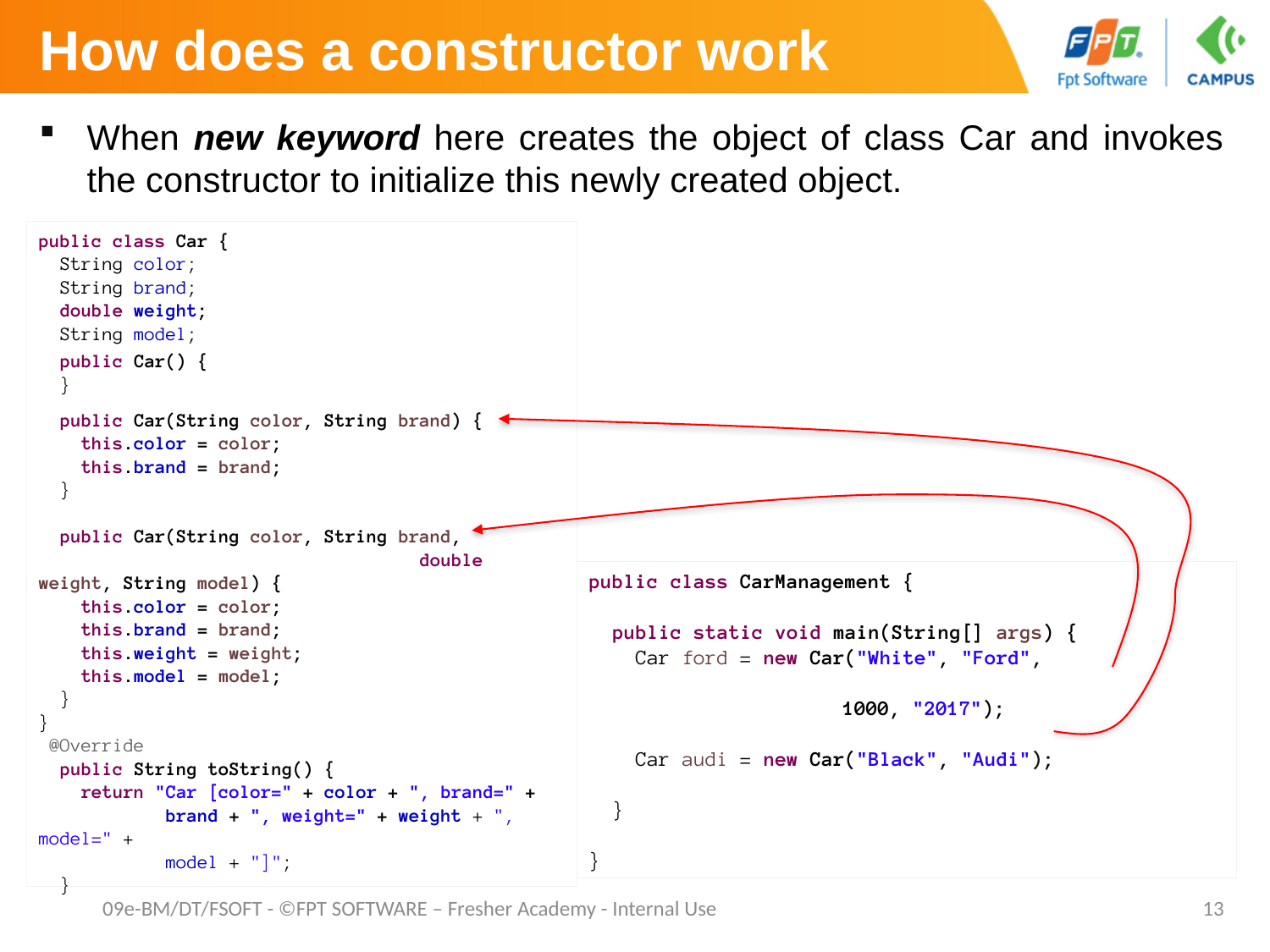

# How does a constructor work
When new keyword here creates the object of class Car and invokes the constructor to initialize this newly created object.
public class Car {
  String color;
  String brand;
  double weight;
  String model;

  public Car() {
  }

  public Car(String color, String brand) {
    this.color = color;
    this.brand = brand;
  }

  public Car(String color, String brand,
			double weight, String model) {
    this.color = color;
    this.brand = brand;
    this.weight = weight;
    this.model = model;
  }
}
 @Override
  public String toString() {
    return "Car [color=" + color + ", brand=" +
	brand + ", weight=" + weight + ", model=" +
	model + "]";
  }

public class CarManagement {

  public static void main(String[] args) {
    Car ford = new Car("White", "Ford",
						1000, "2017");

    Car audi = new Car("Black", "Audi");

  }

}
09e-BM/DT/FSOFT - ©FPT SOFTWARE – Fresher Academy - Internal Use
13